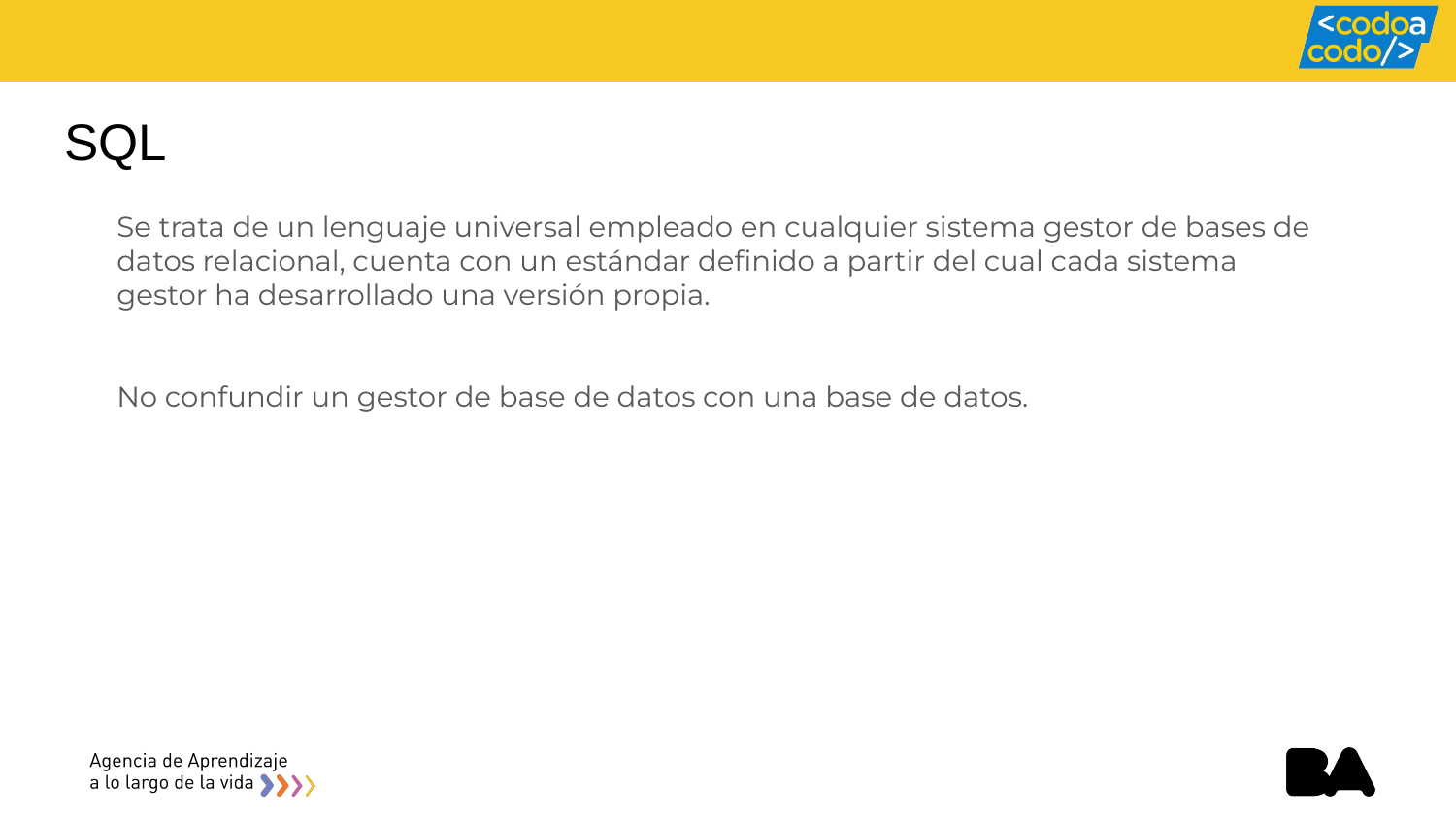

# SQL
Se trata de un lenguaje universal empleado en cualquier sistema gestor de bases de datos relacional, cuenta con un estándar definido a partir del cual cada sistema gestor ha desarrollado una versión propia.

No confundir un gestor de base de datos con una base de datos.